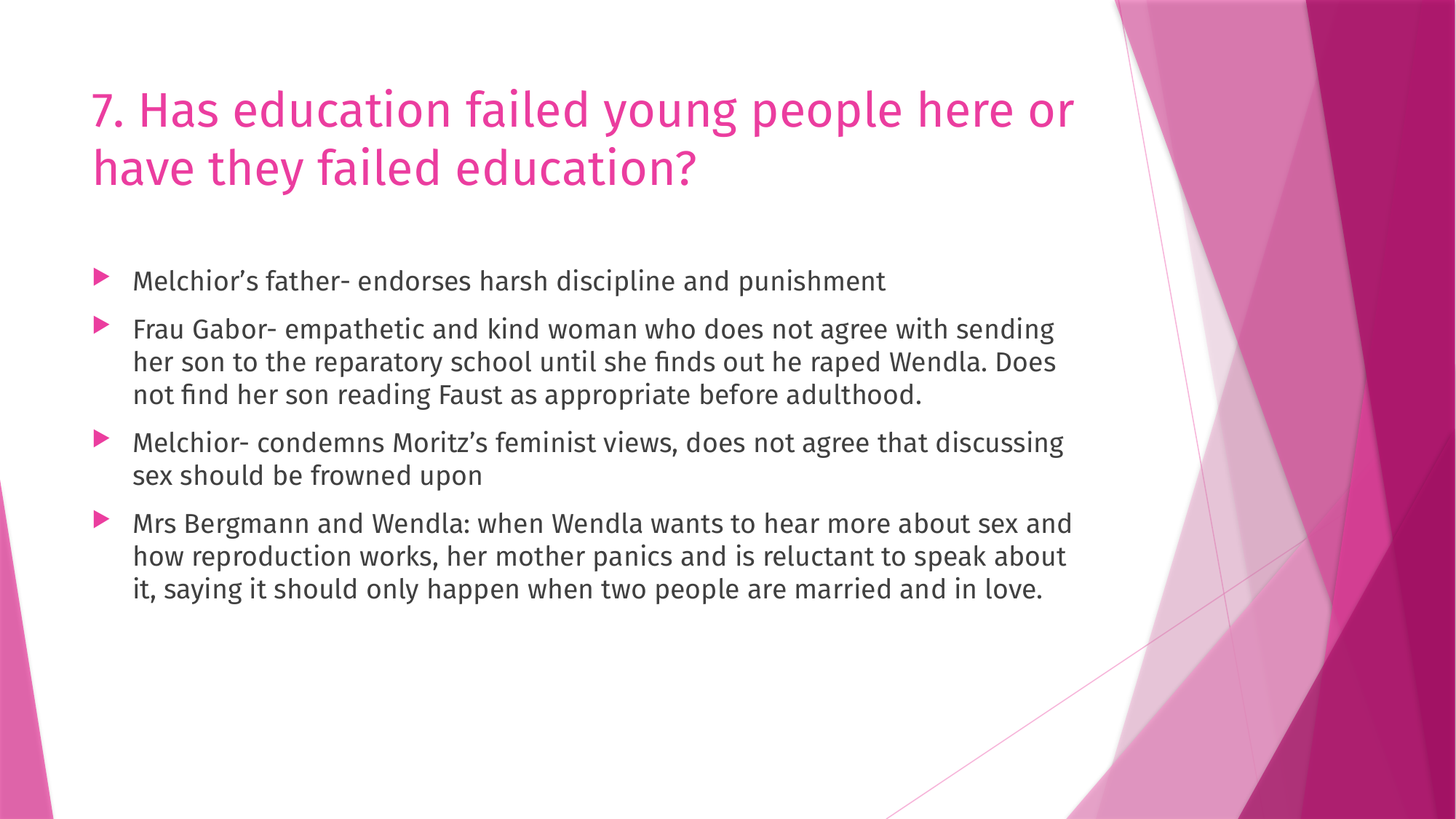

# 7. Has education failed young people here or have they failed education?
Melchior’s father- endorses harsh discipline and punishment
Frau Gabor- empathetic and kind woman who does not agree with sending her son to the reparatory school until she finds out he raped Wendla. Does not find her son reading Faust as appropriate before adulthood.
Melchior- condemns Moritz’s feminist views, does not agree that discussing sex should be frowned upon
Mrs Bergmann and Wendla: when Wendla wants to hear more about sex and how reproduction works, her mother panics and is reluctant to speak about it, saying it should only happen when two people are married and in love.